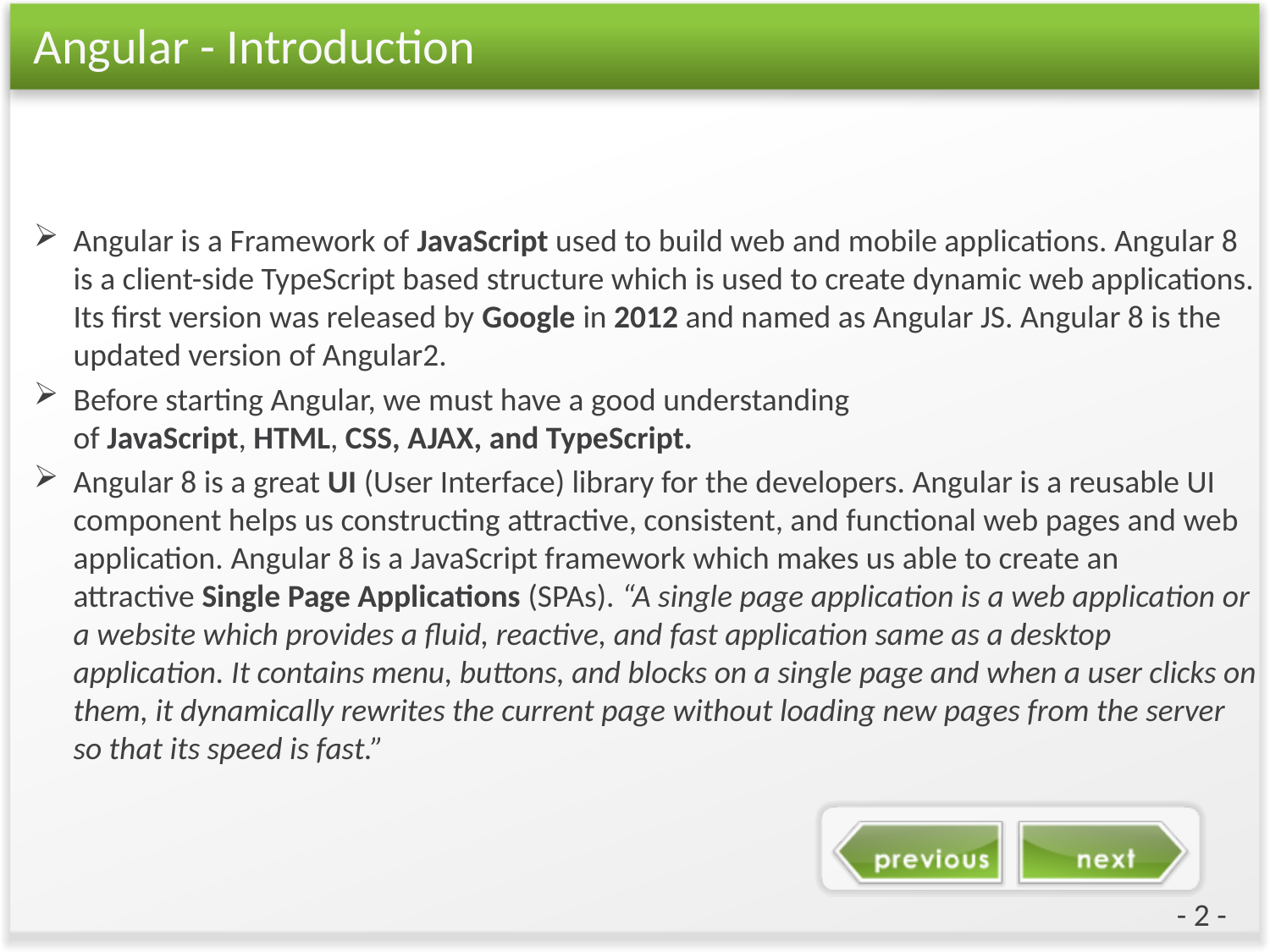

# Angular - Introduction

Angular is a Framework of JavaScript used to build web and mobile applications. Angular 8 is a client-side TypeScript based structure which is used to create dynamic web applications. Its first version was released by Google in 2012 and named as Angular JS. Angular 8 is the updated version of Angular2.
Before starting Angular, we must have a good understanding of JavaScript, HTML, CSS, AJAX, and TypeScript.
Angular 8 is a great UI (User Interface) library for the developers. Angular is a reusable UI component helps us constructing attractive, consistent, and functional web pages and web application. Angular 8 is a JavaScript framework which makes us able to create an attractive Single Page Applications (SPAs). “A single page application is a web application or a website which provides a fluid, reactive, and fast application same as a desktop application. It contains menu, buttons, and blocks on a single page and when a user clicks on them, it dynamically rewrites the current page without loading new pages from the server so that its speed is fast.”
- 2 -